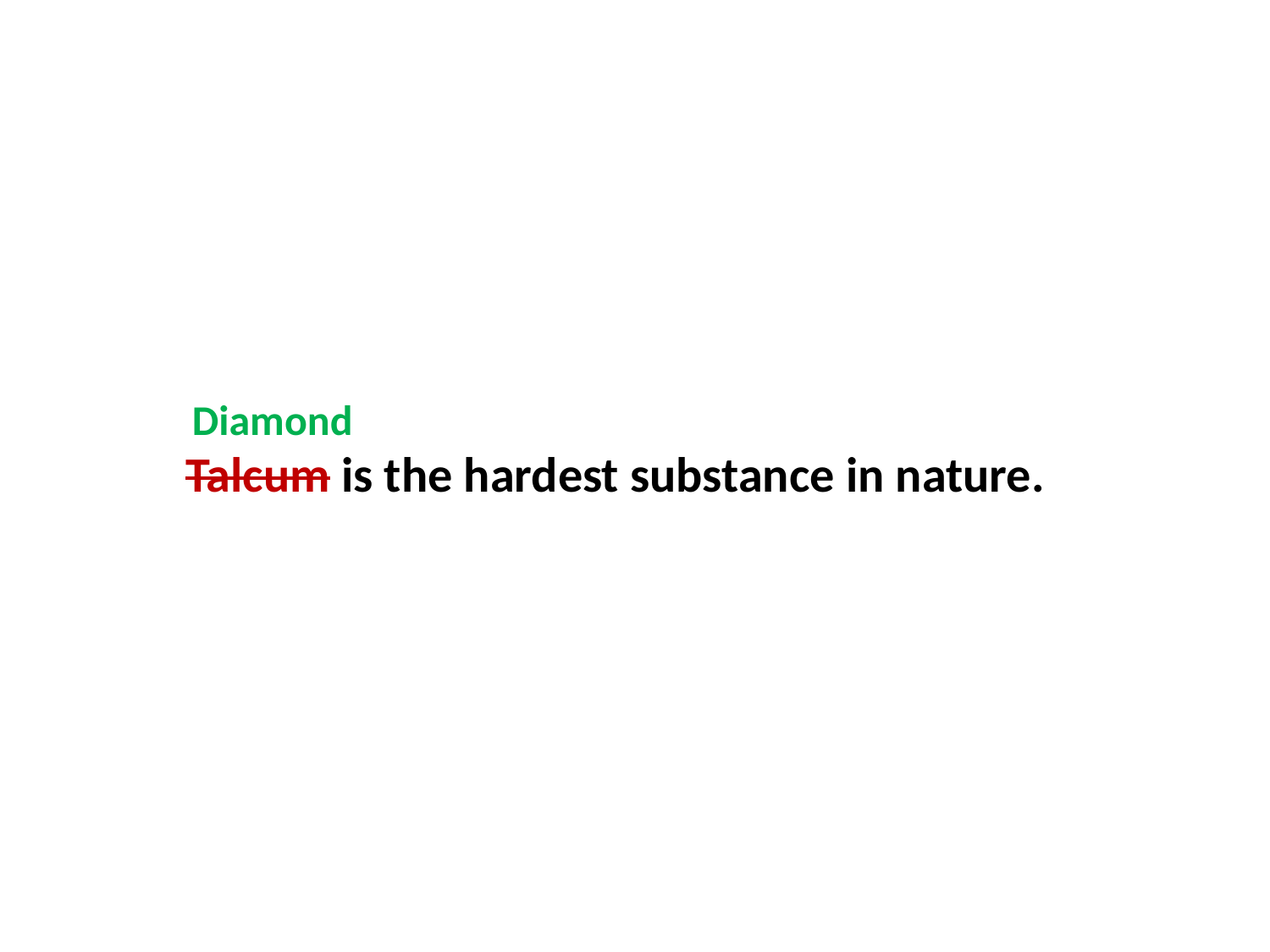

Diamond
Talcum is the hardest substance in nature.